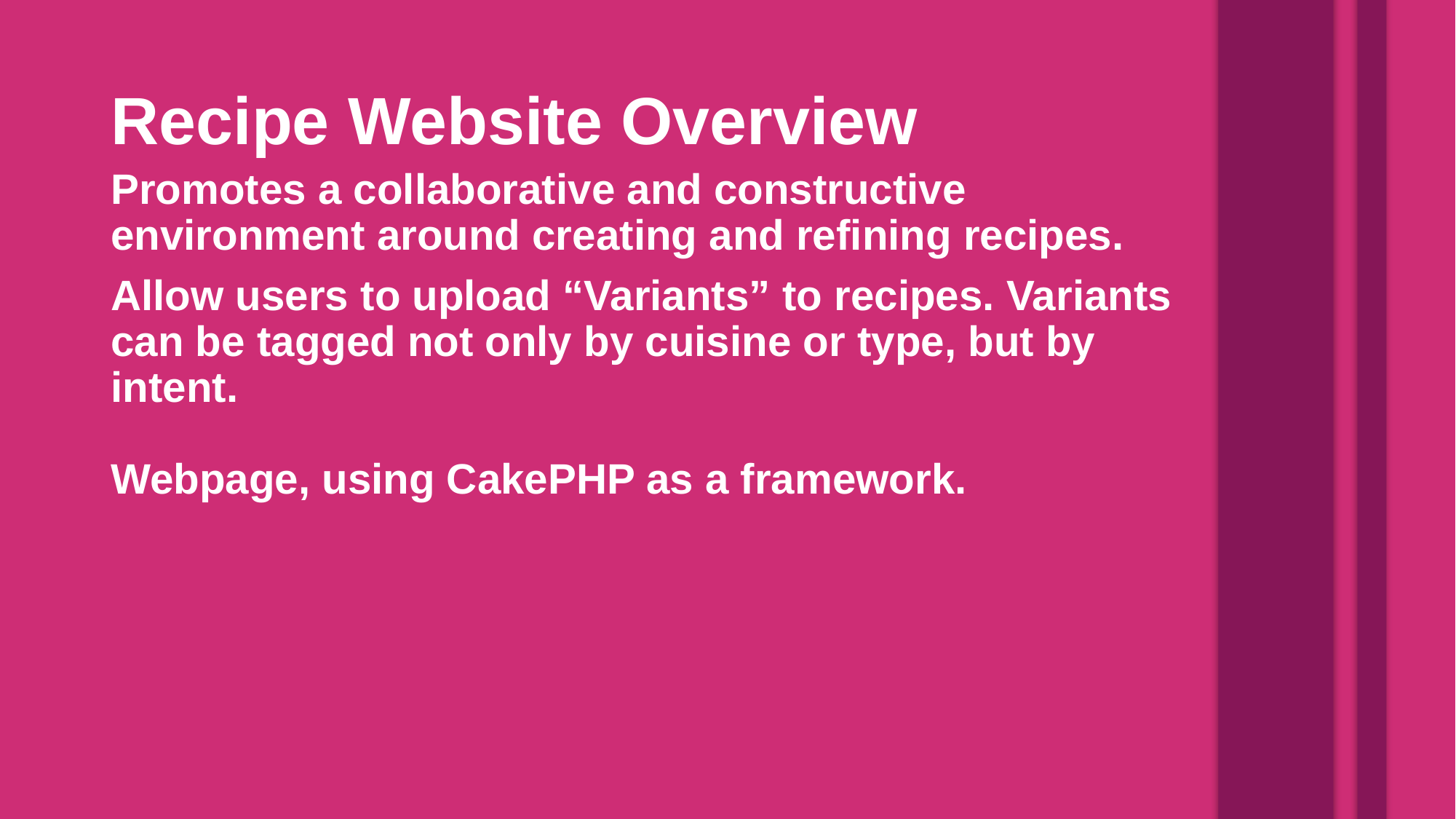

# Recipe Website Overview
Promotes a collaborative and constructive environment around creating and refining recipes.
Allow users to upload “Variants” to recipes. Variants can be tagged not only by cuisine or type, but by intent.
Webpage, using CakePHP as a framework.